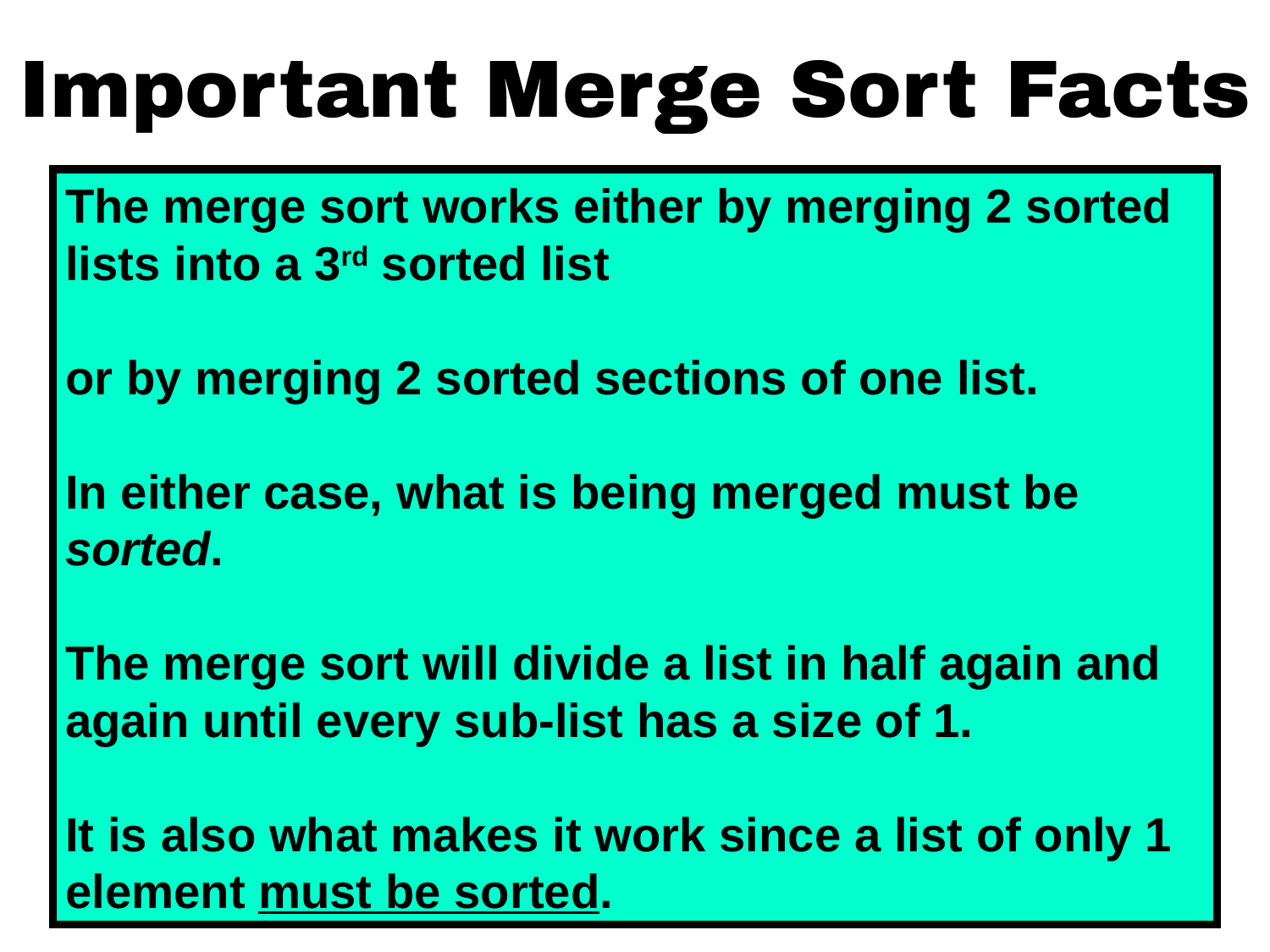

# Important Merge Sort Facts
The merge sort works either by merging 2 sorted lists into a 3rd sorted list

or by merging 2 sorted sections of one list.

In either case, what is being merged must be sorted.

The merge sort will divide a list in half again and again until every sub-list has a size of 1.

It is also what makes it work since a list of only 1 element must be sorted.